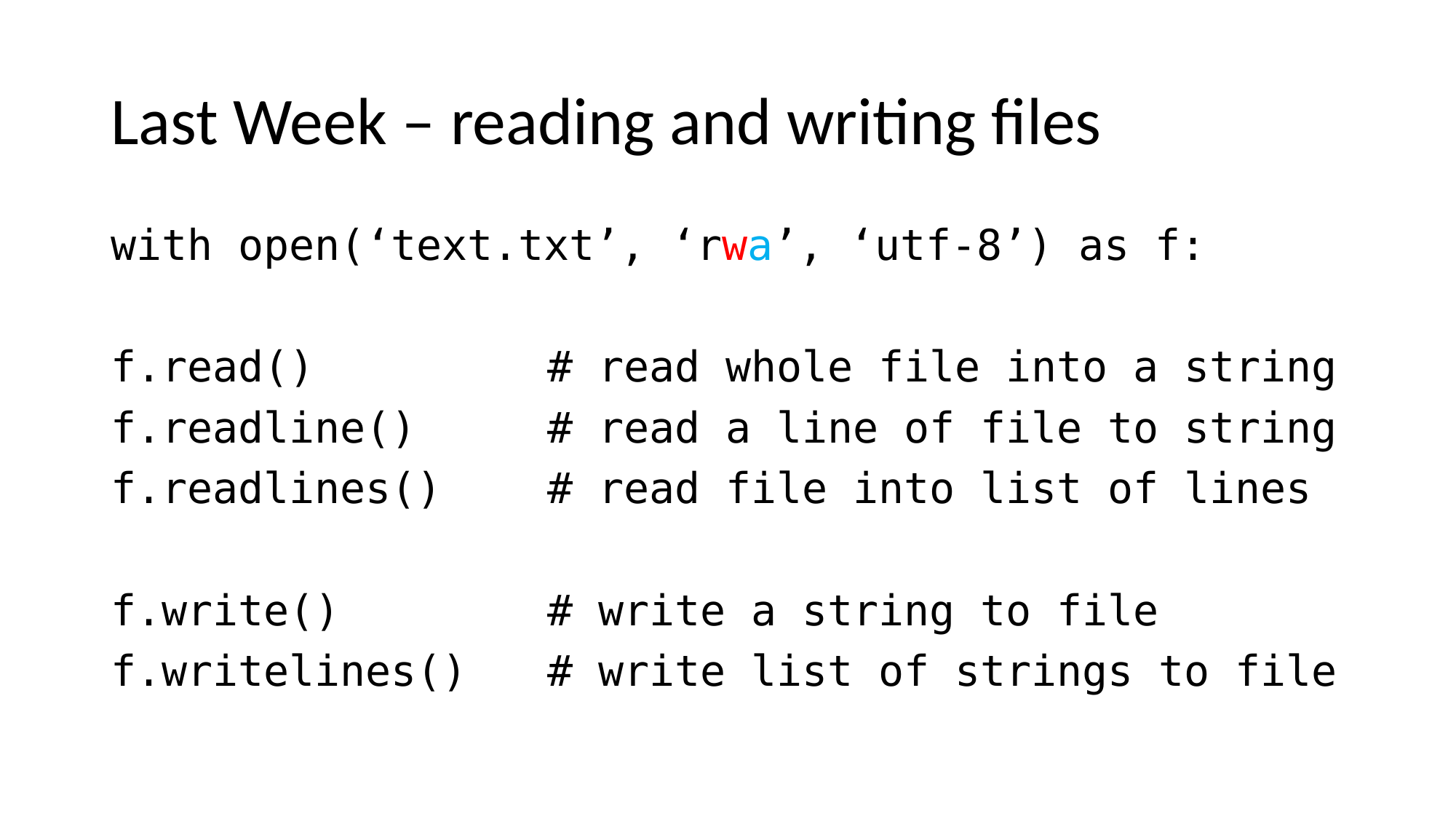

# Last Week – reading and writing files
with open(‘text.txt’, ‘rwa’, ‘utf-8’) as f:

f.read()			# read whole file into a string
f.readline()		# read a line of file to string
f.readlines()	# read file into list of lines

f.write()		# write a string to file
f.writelines()	# write list of strings to file